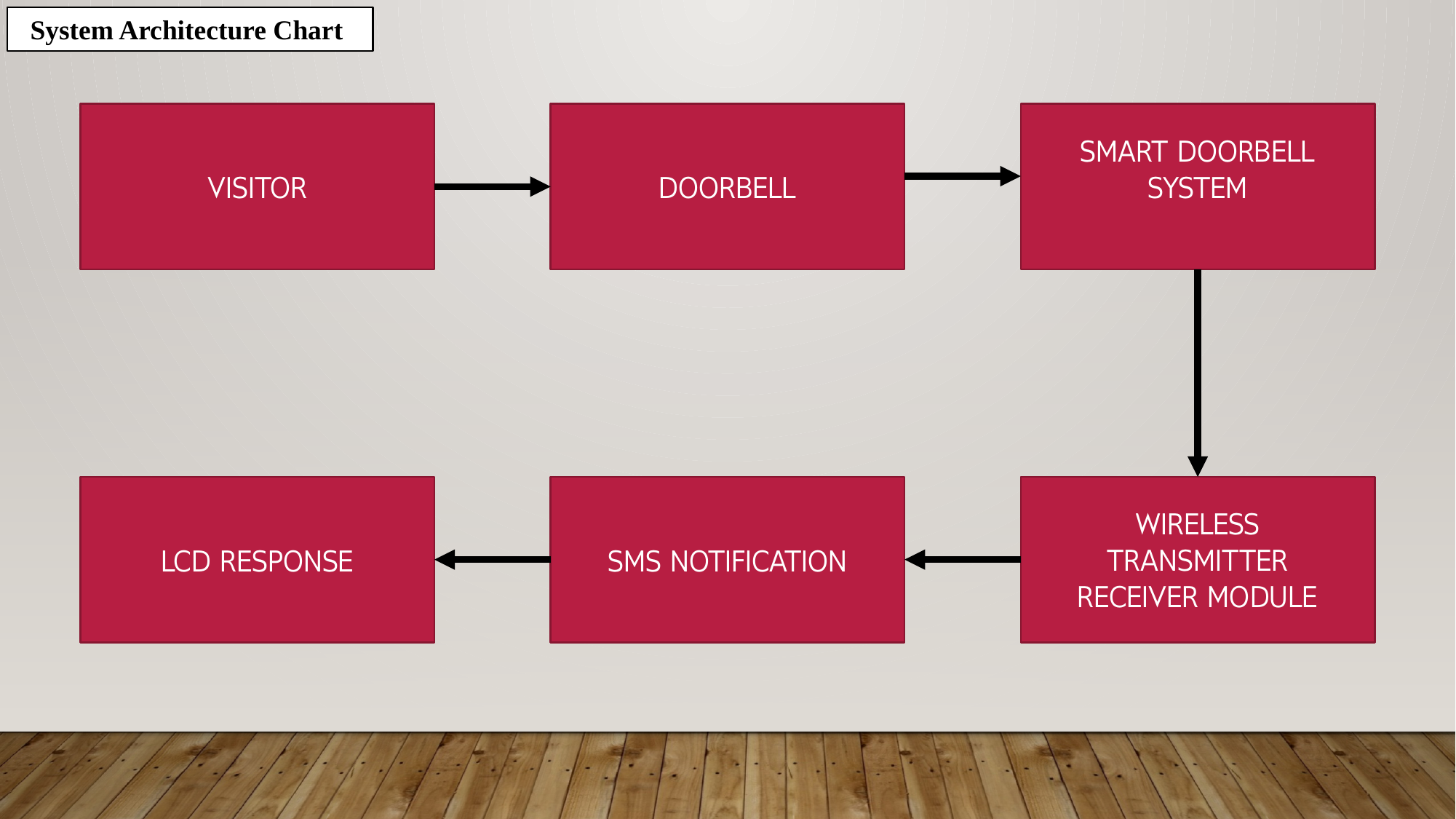

System Architecture Chart

SMART DOORBELL
SYSTEM
VISITOR
DOORBELL

WIRELESS TRANSMITTER RECEIVER MODULE
LCD RESPONSE
SMS NOTIFICATION